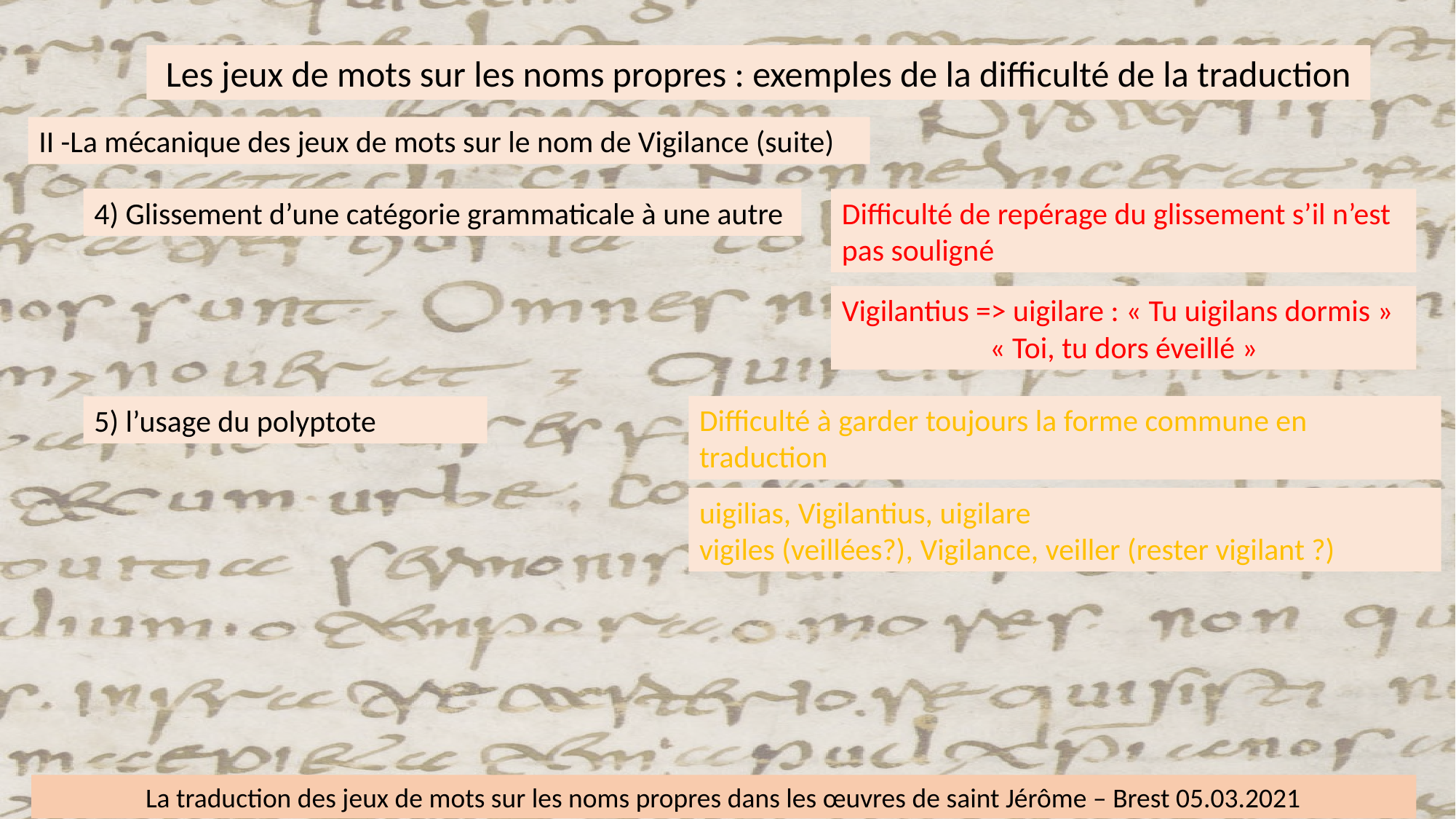

Les jeux de mots sur les noms propres : exemples de la difficulté de la traduction
II -La mécanique des jeux de mots sur le nom de Vigilance (suite)
4) Glissement d’une catégorie grammaticale à une autre
Difficulté de repérage du glissement s’il n’est pas souligné
Vigilantius => uigilare : « Tu uigilans dormis »
« Toi, tu dors éveillé »
Difficulté à garder toujours la forme commune en traduction
5) l’usage du polyptote
uigilias, Vigilantius, uigilare
vigiles (veillées?), Vigilance, veiller (rester vigilant ?)
La traduction des jeux de mots sur les noms propres dans les œuvres de saint Jérôme – Brest 05.03.2021